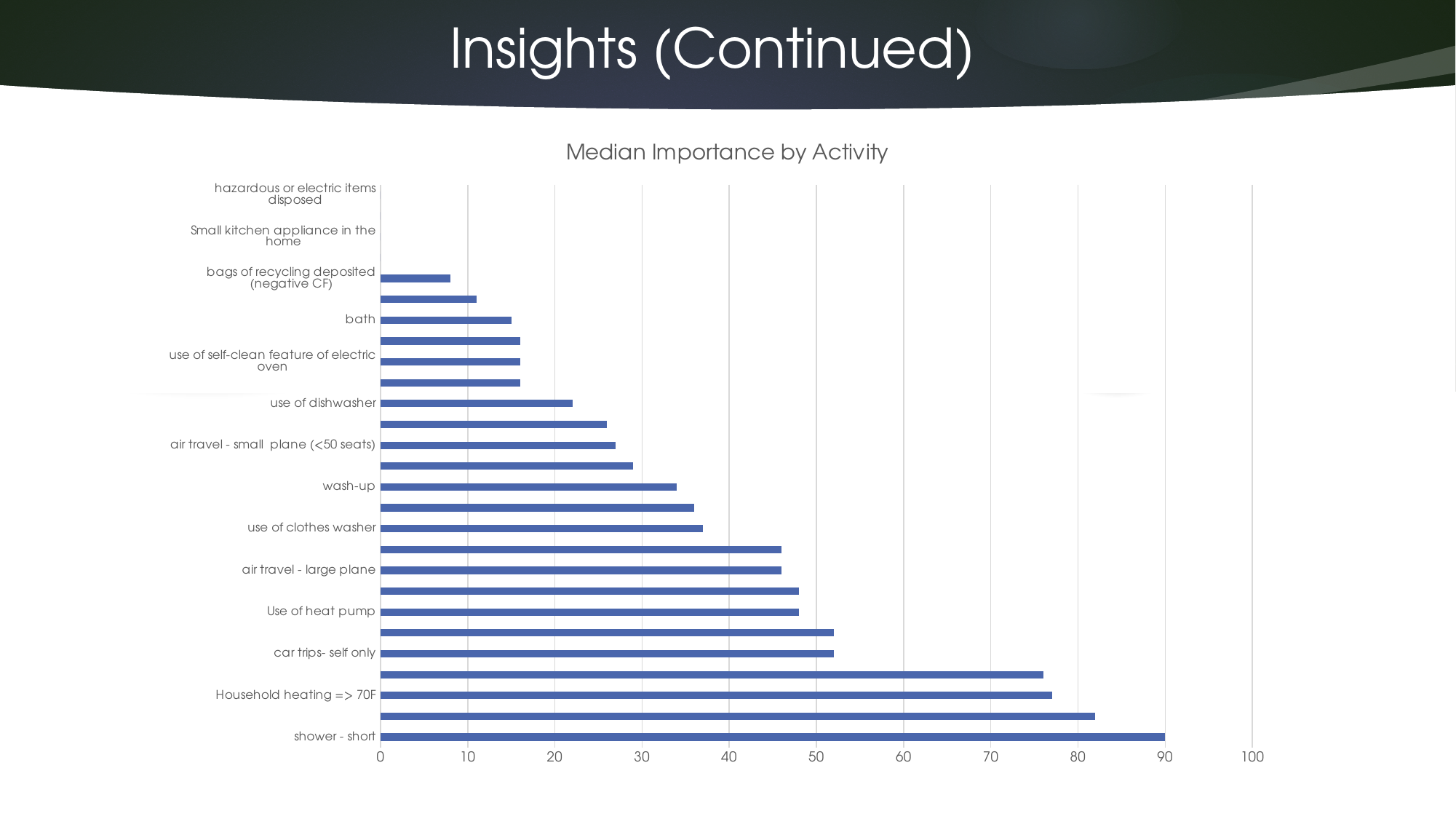

# Insights (Continued)

### Chart: Median Importance by Activity

| Category |  |
|---|---|
| shower - short | 90.0 |
| shower - long (> 3 min) | 82.0 |
| Household heating => 70F | 77.0 |
| Household heating < 70F | 76.0 |
| car trips- self only | 52.0 |
| trips using public ground transportation | 52.0 |
| Use of heat pump | 48.0 |
| Use of air conditioner | 48.0 |
| air travel - large plane | 46.0 |
| bags of garbage disposed | 46.0 |
| use of clothes washer | 37.0 |
| use of  oven | 36.0 |
| wash-up | 34.0 |
| car trips - driver and self | 29.0 |
| air travel - small  plane (<50 seats) | 27.0 |
| TV/computer use | 26.0 |
| use of dishwasher | 22.0 |
| use of clothes dryer | 16.0 |
| use of self-clean feature of electric oven | 16.0 |
| large items disposed | 16.0 |
| bath | 15.0 |
| bags of compost deposited (negative CF) | 11.0 |
| bags of recycling deposited (negative CF) | 8.0 |
| use of cooking range | 0.0 |
| Small kitchen appliance in the home | 0.0 |
| car trips - 2+ people with multiple end points | 0.0 |
| hazardous or electric items disposed | 0.0 |